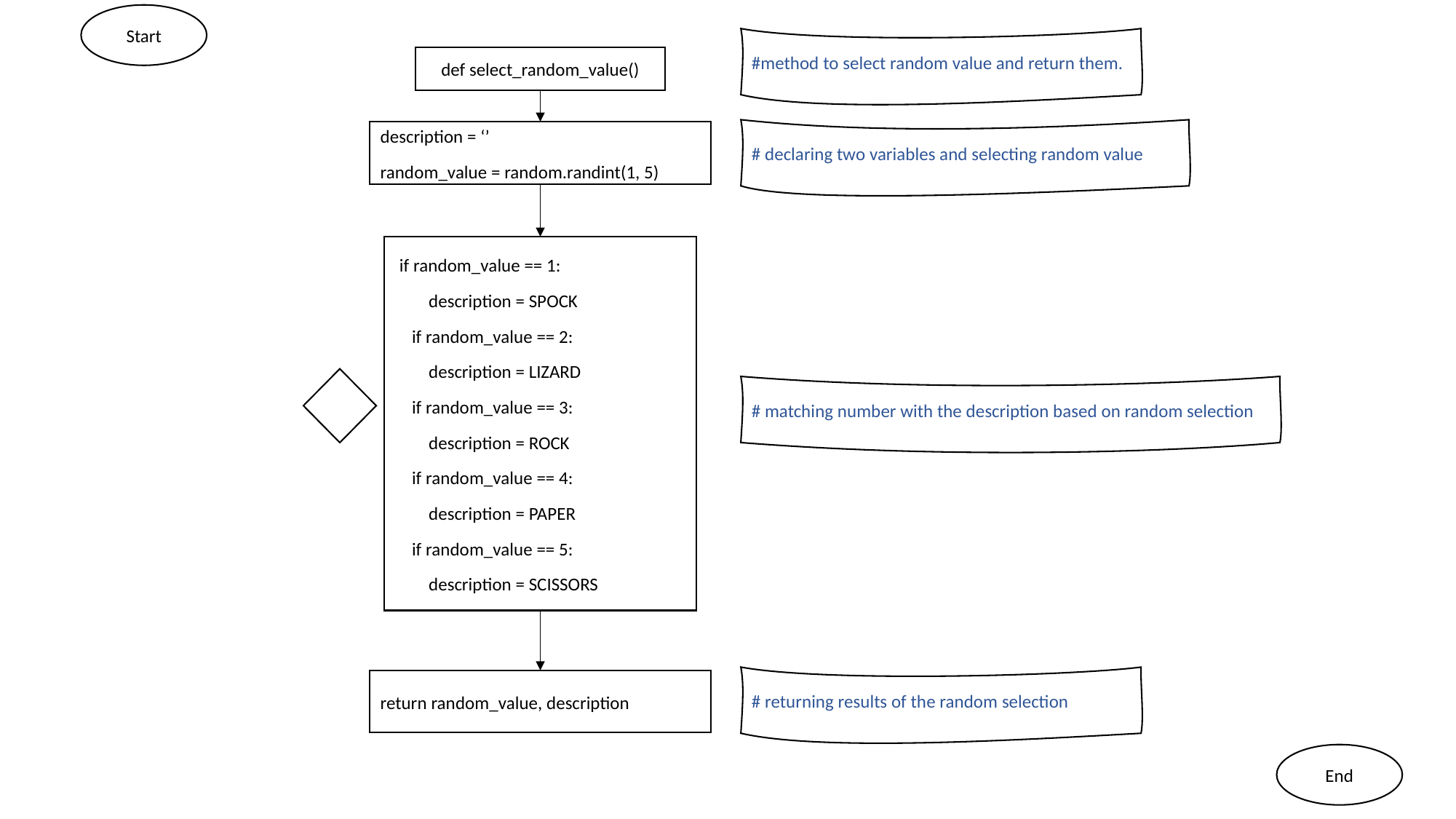

Start
#method to select random value and return them.
def select_random_value()
# declaring two variables and selecting random value
description = ‘’
random_value = random.randint(1, 5)
 if random_value == 1:
        description = SPOCK
    if random_value == 2:
        description = LIZARD
    if random_value == 3:
        description = ROCK
    if random_value == 4:
        description = PAPER
    if random_value == 5:
        description = SCISSORS

# matching number with the description based on random selection
# returning results of the random selection
return random_value, description
End